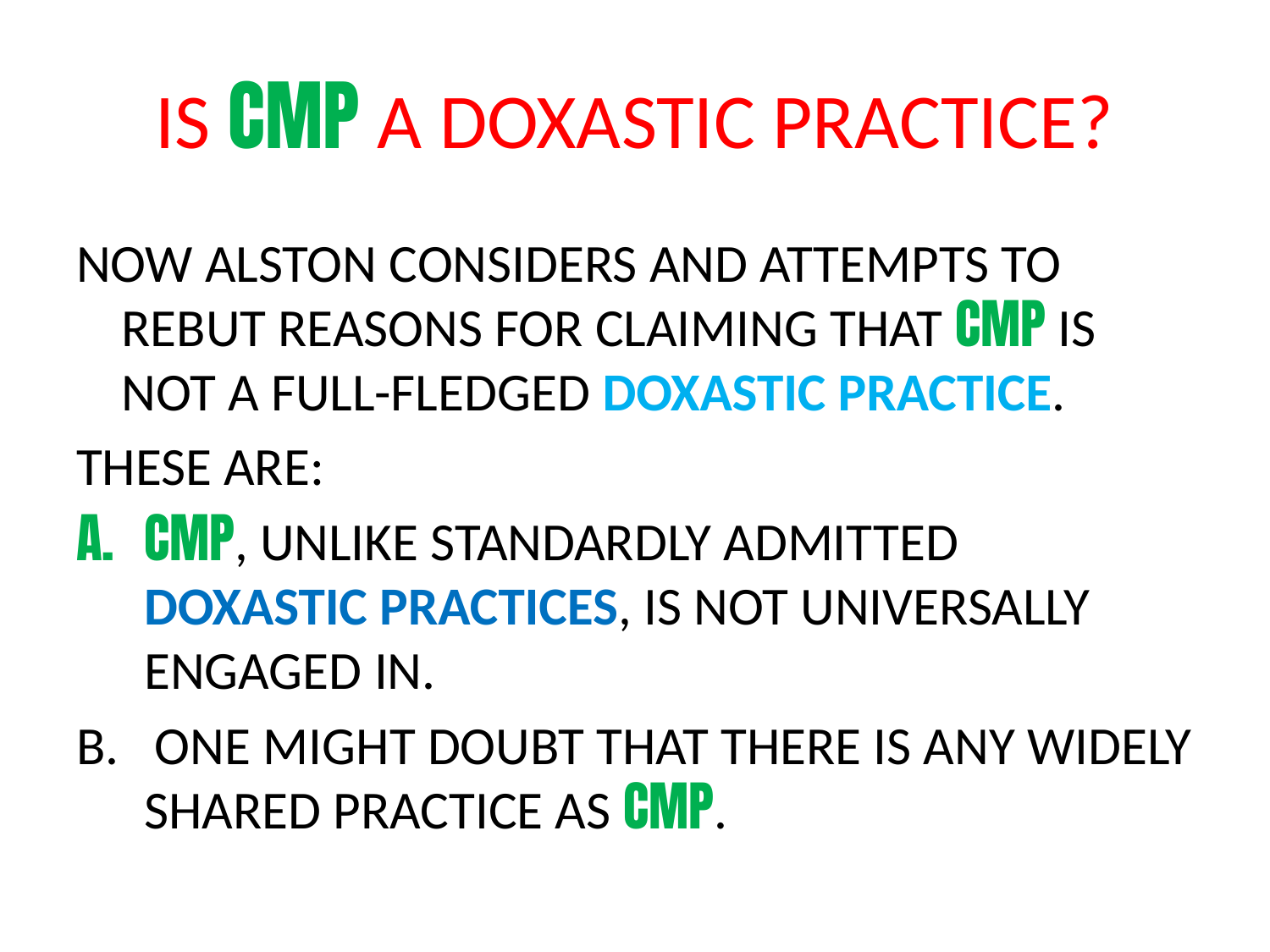

# IS CMP A DOXASTIC PRACTICE?
NOW ALSTON CONSIDERS AND ATTEMPTS TO REBUT REASONS FOR CLAIMING THAT CMP IS NOT A FULL-FLEDGED DOXASTIC PRACTICE.
THESE ARE:
CMP, UNLIKE STANDARDLY ADMITTED DOXASTIC PRACTICES, IS NOT UNIVERSALLY ENGAGED IN.
B.   ONE MIGHT DOUBT THAT THERE IS ANY WIDELY SHARED PRACTICE AS CMP.